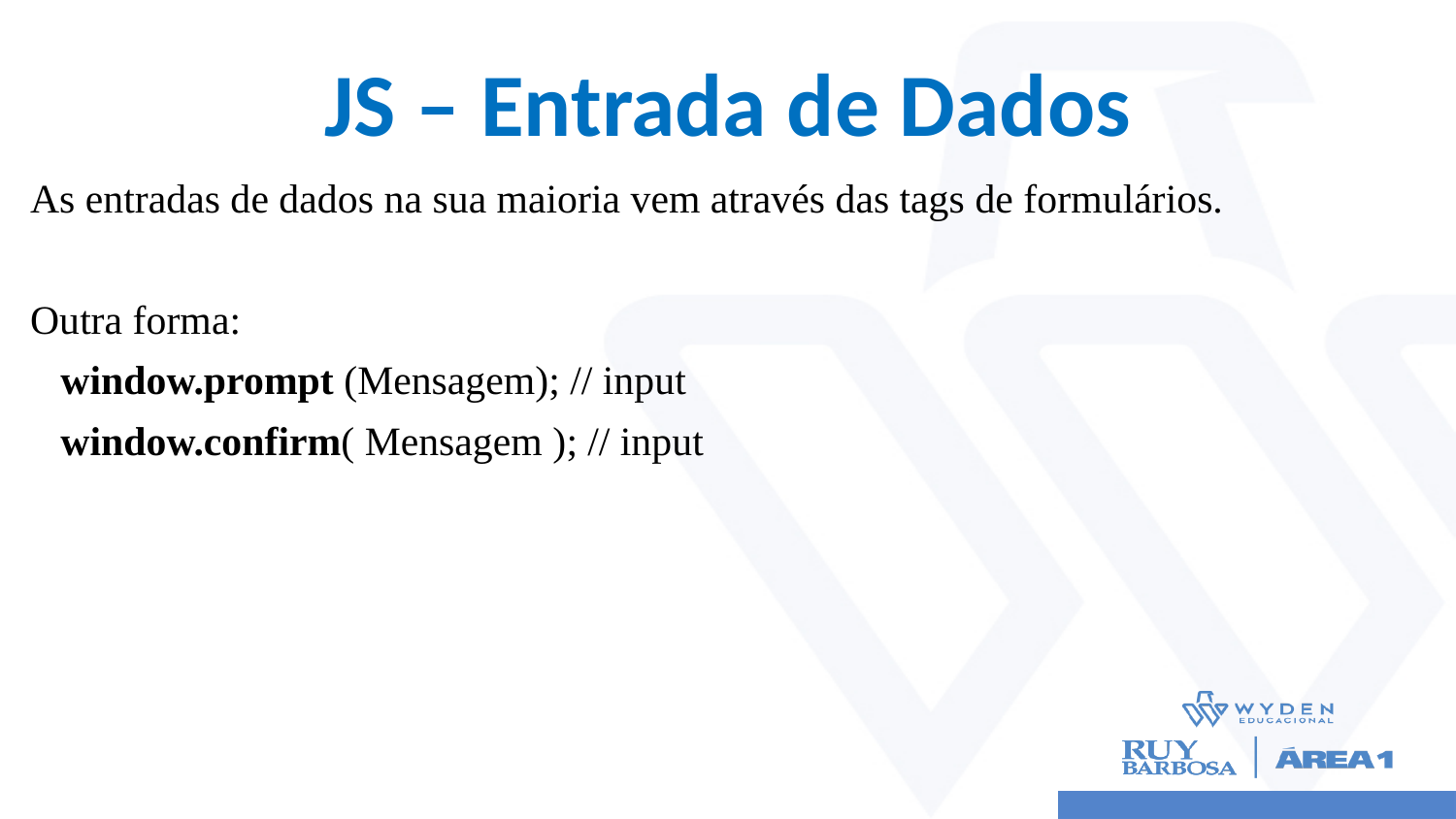

# JS – Entrada de Dados
As entradas de dados na sua maioria vem através das tags de formulários.

Outra forma:
   window.prompt (Mensagem); // input
   window.confirm( Mensagem ); // input